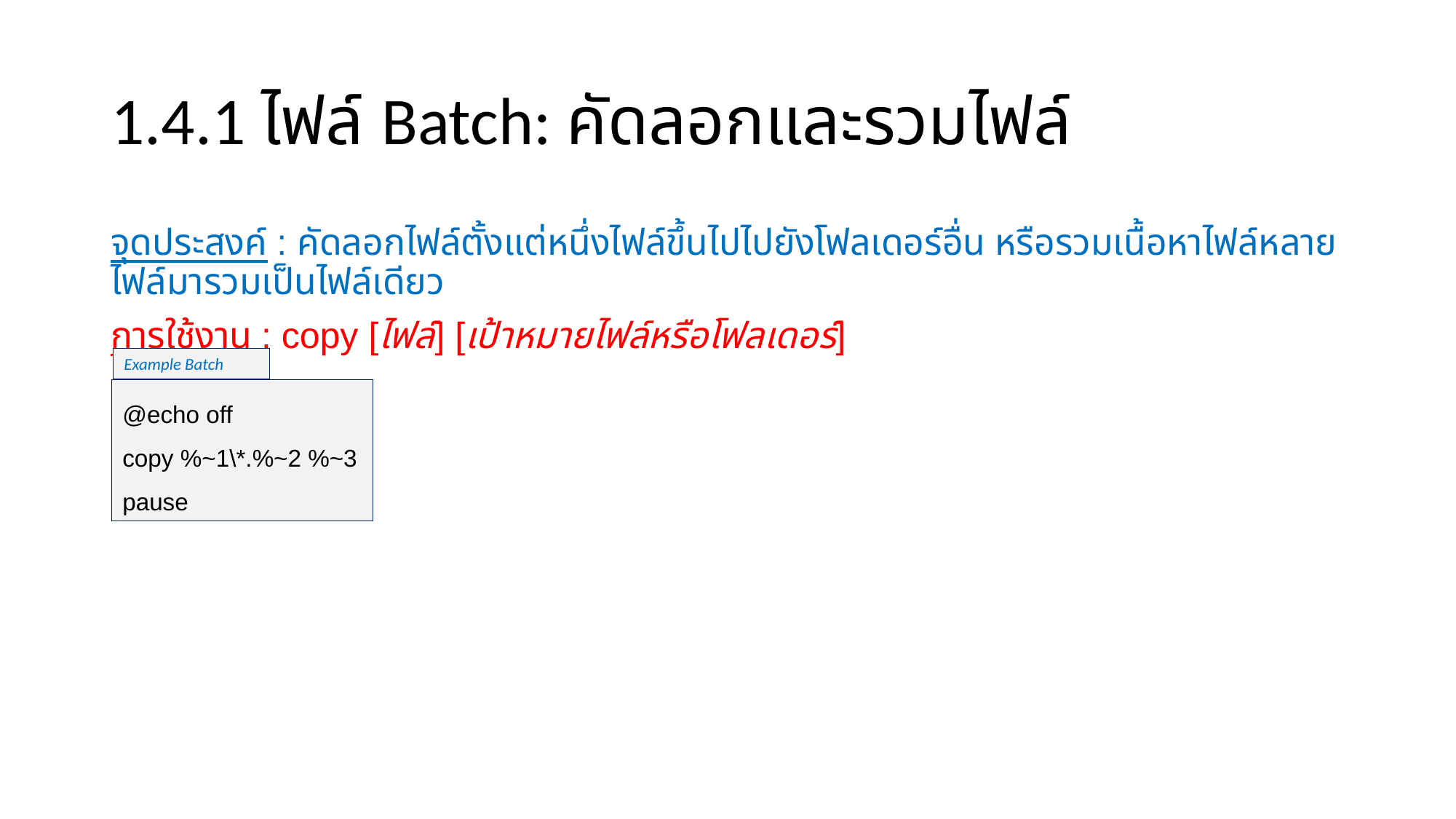

# 1.4.1 ไฟล์ Batch: คัดลอกและรวมไฟล์
จุดประสงค์ : คัดลอกไฟล์ตั้งแต่หนึ่งไฟล์ขึ้นไปไปยังโฟลเดอร์อื่น หรือรวมเนื้อหาไฟล์หลายไฟล์มารวมเป็นไฟล์เดียว
การใช้งาน : copy [ไฟล์] [เป้าหมายไฟล์หรือโฟลเดอร์]
Example Batch
@echo off
copy %~1\*.%~2 %~3
pause